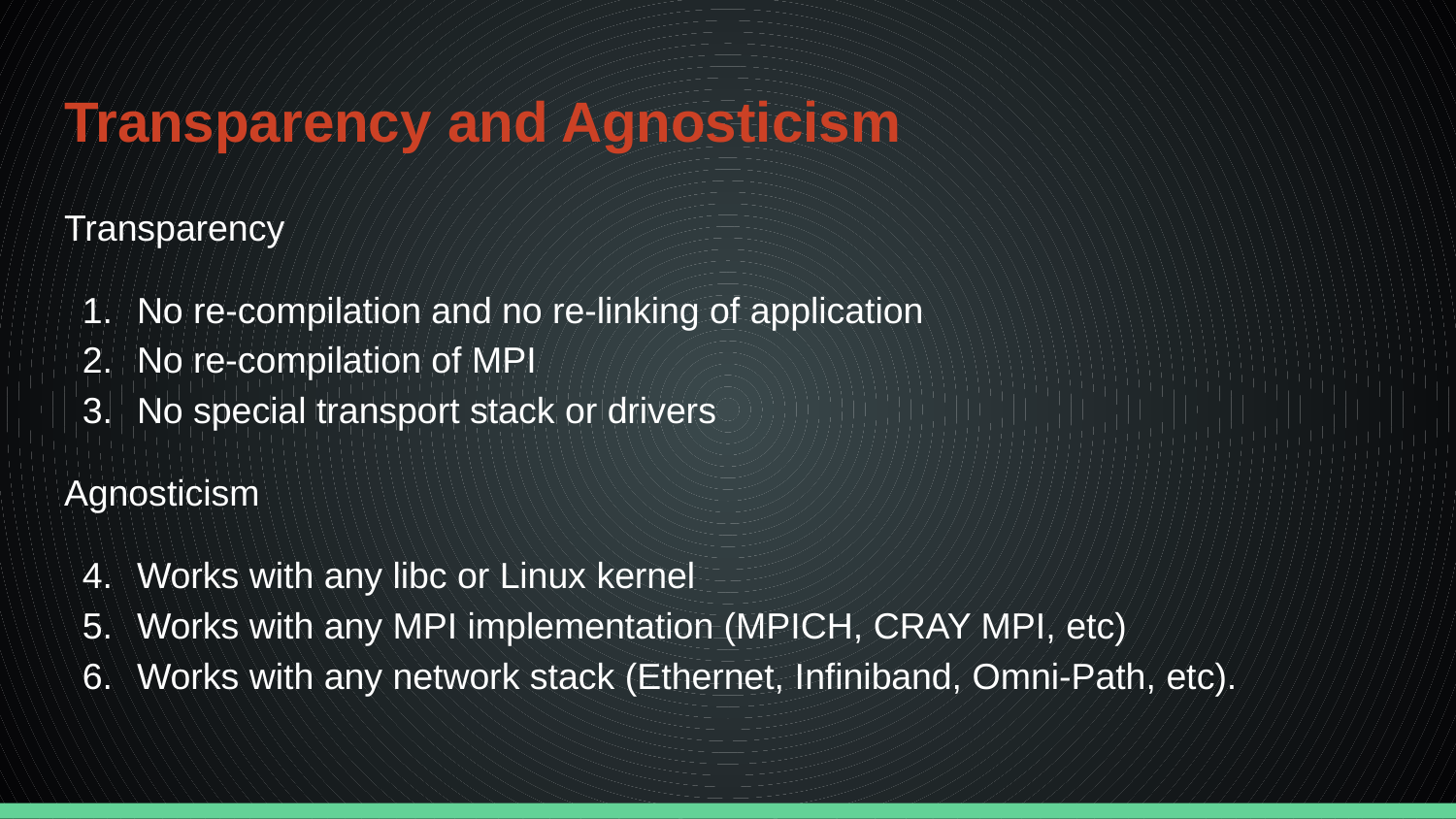

# Transparency and Agnosticism
Transparency
No re-compilation and no re-linking of application
No re-compilation of MPI
No special transport stack or drivers
Agnosticism
Works with any libc or Linux kernel
Works with any MPI implementation (MPICH, CRAY MPI, etc)
Works with any network stack (Ethernet, Infiniband, Omni-Path, etc).